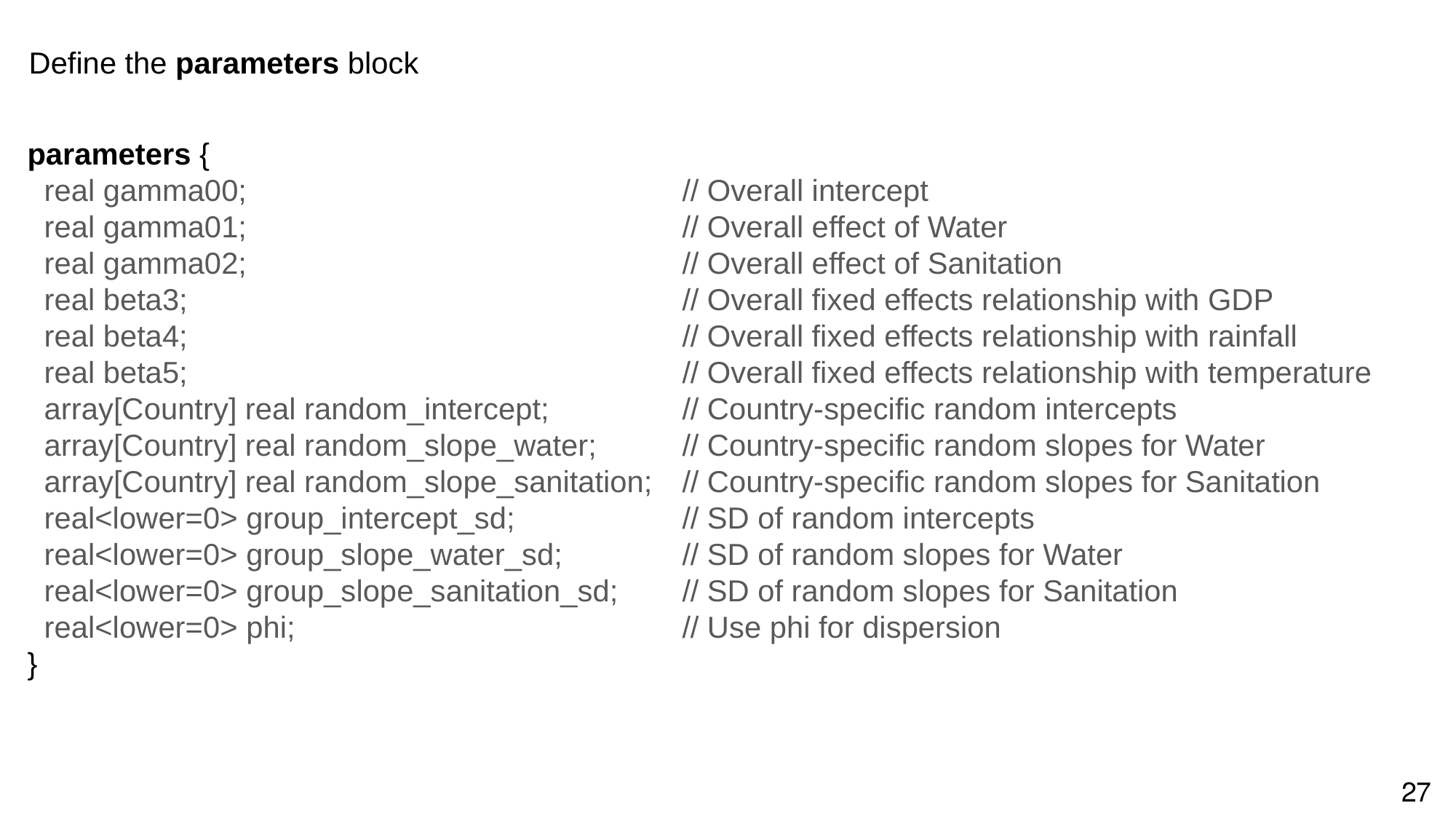

Define the parameters block
parameters {
  real gamma00;                                            	// Overall intercept
  real gamma01;                                    		// Overall effect of Water
  real gamma02;                                    		// Overall effect of Sanitation
  real beta3;                                      		// Overall fixed effects relationship with GDP
  real beta4;                                      		// Overall fixed effects relationship with rainfall
  real beta5;                                      		// Overall fixed effects relationship with temperature
  array[Country] real random_intercept;            	// Country-specific random intercepts
  array[Country] real random_slope_water;          	// Country-specific random slopes for Water
  array[Country] real random_slope_sanitation;   	// Country-specific random slopes for Sanitation
  real<lower=0> group_intercept_sd;                	// SD of random intercepts
  real<lower=0> group_slope_water_sd;              	// SD of random slopes for Water
  real<lower=0> group_slope_sanitation_sd;       	// SD of random slopes for Sanitation
  real<lower=0> phi;                               		// Use phi for dispersion
}
27